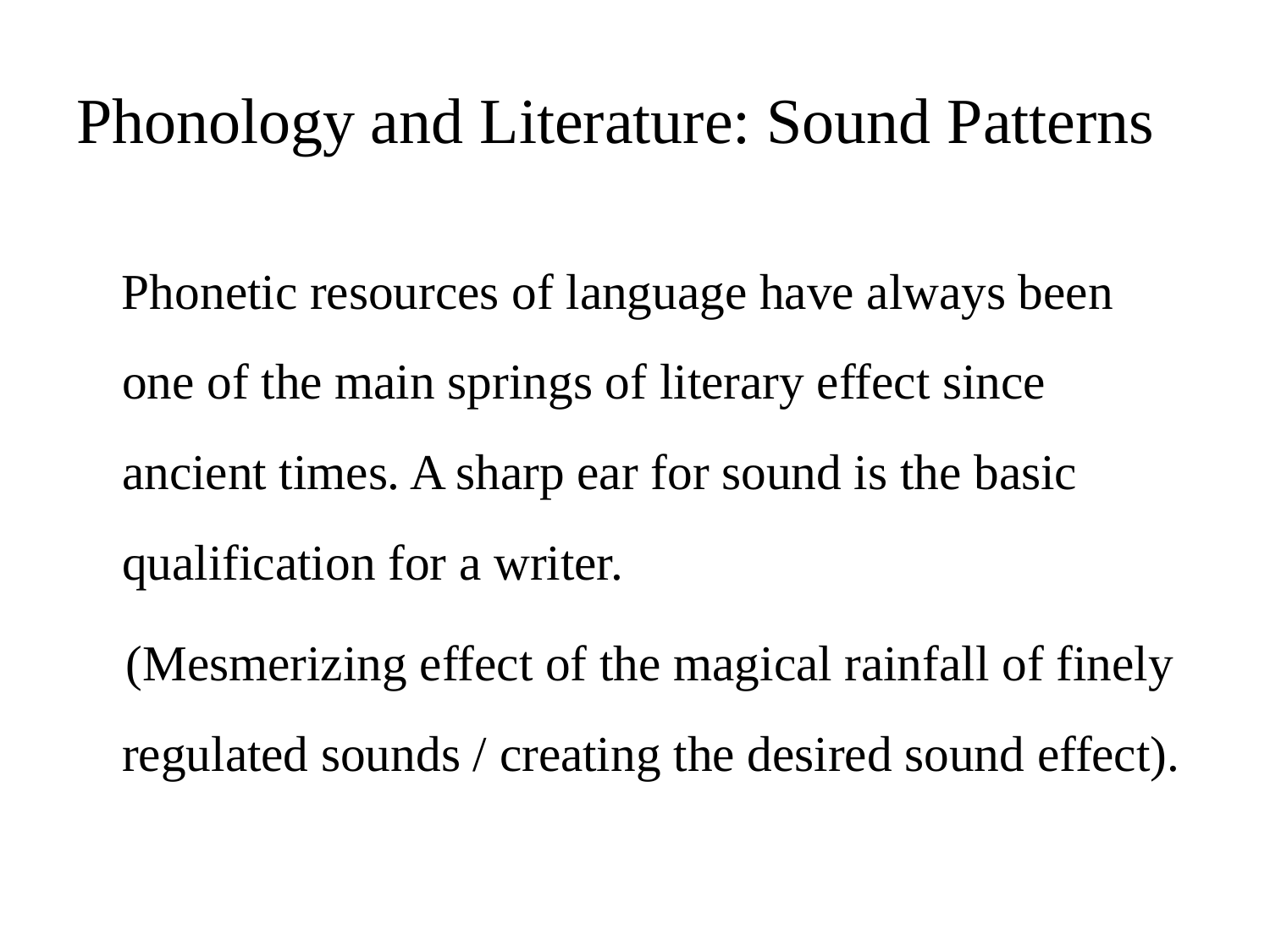

# Phonology and Literature: Sound Patterns
    Phonetic resources of language have always been one of the main springs of literary effect since ancient times. A sharp ear for sound is the basic qualification for a writer.
    (Mesmerizing effect of the magical rainfall of finely regulated sounds / creating the desired sound effect).